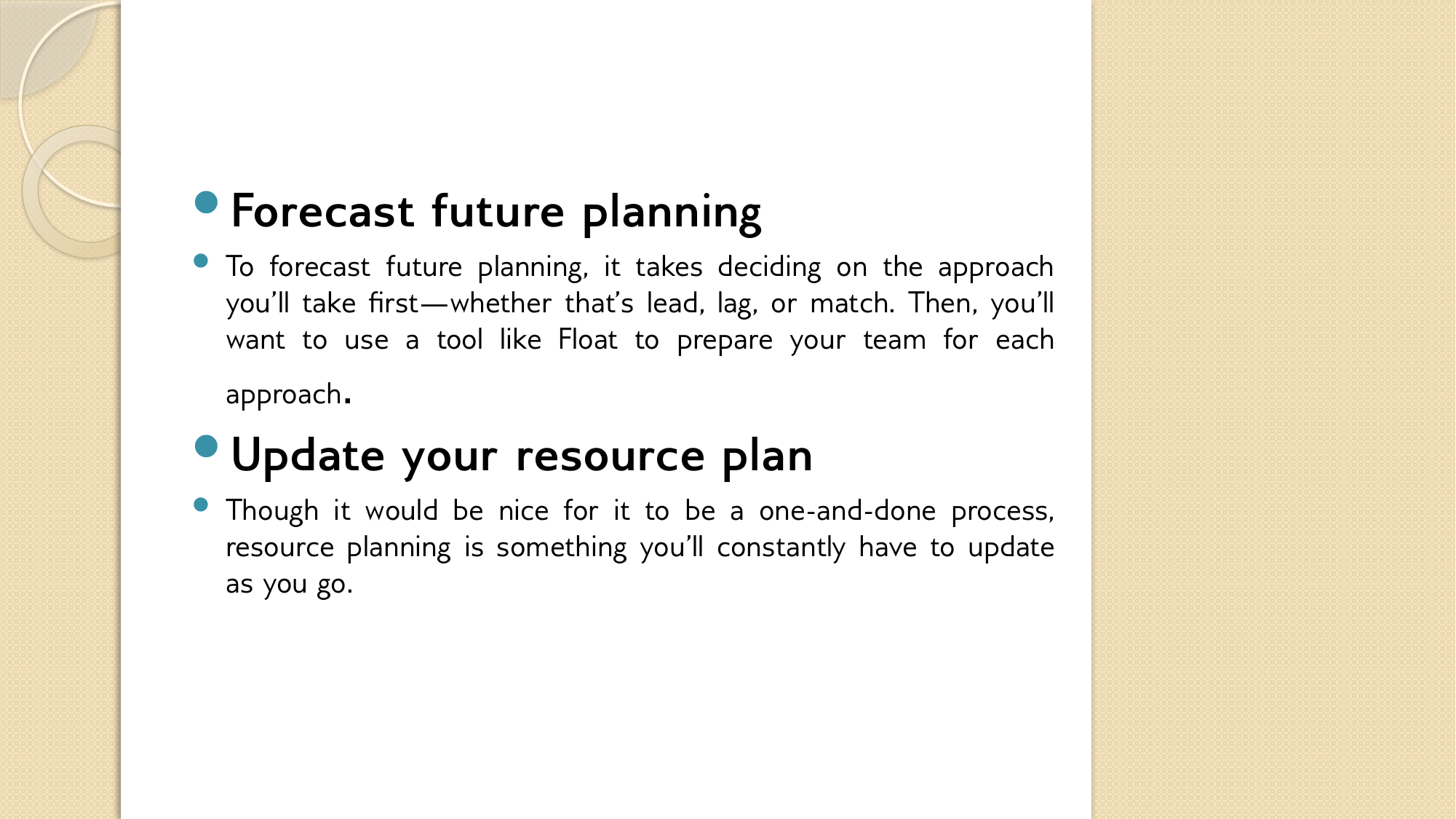

#
Forecast future planning
To forecast future planning, it takes deciding on the approach you’ll take first—whether that’s lead, lag, or match. Then, you’ll want to use a tool like Float to prepare your team for each approach.
Update your resource plan
Though it would be nice for it to be a one-and-done process, resource planning is something you’ll constantly have to update as you go.